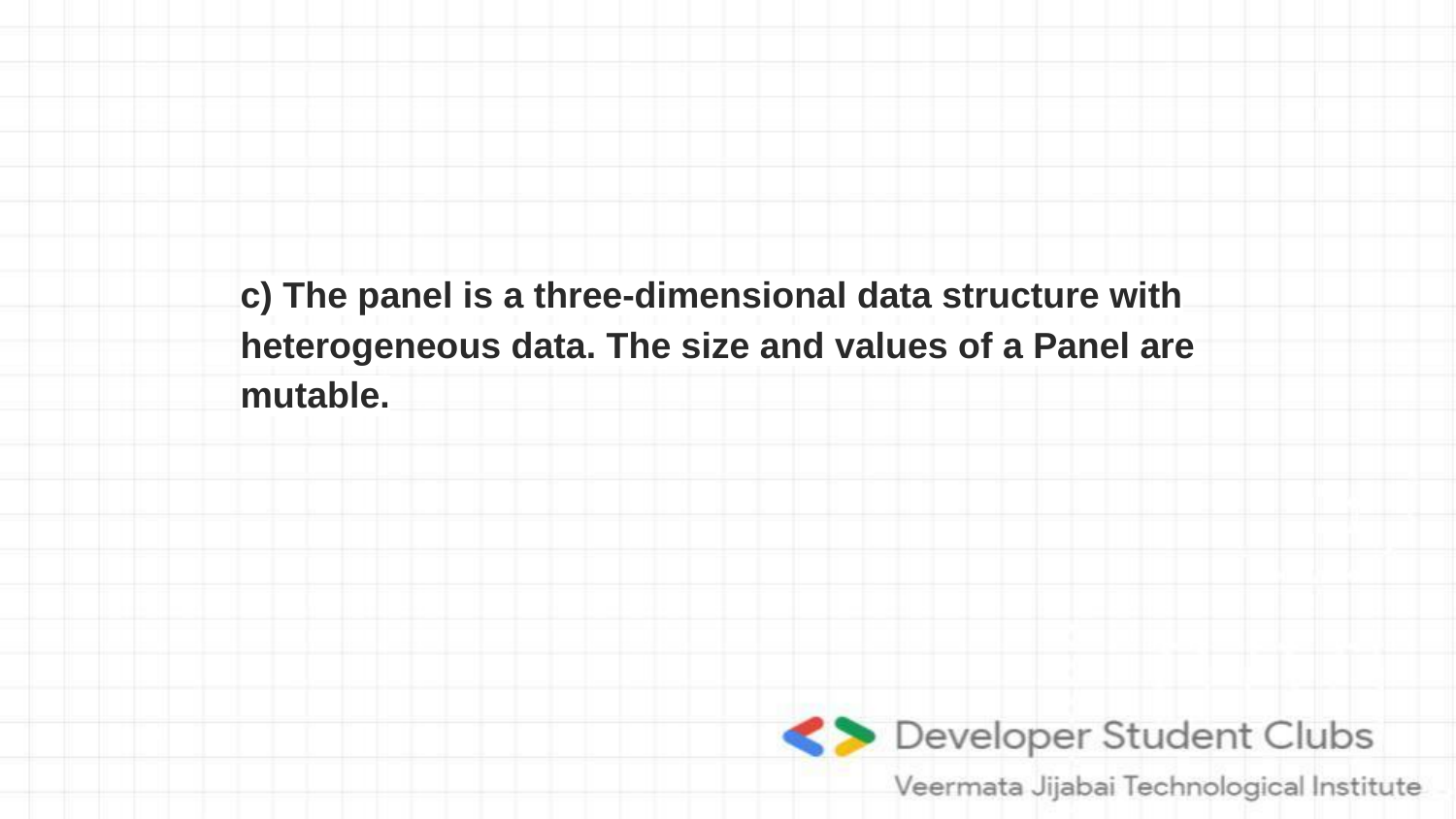

#

c) The panel is a three-dimensional data structure with heterogeneous data. The size and values of a Panel are mutable.